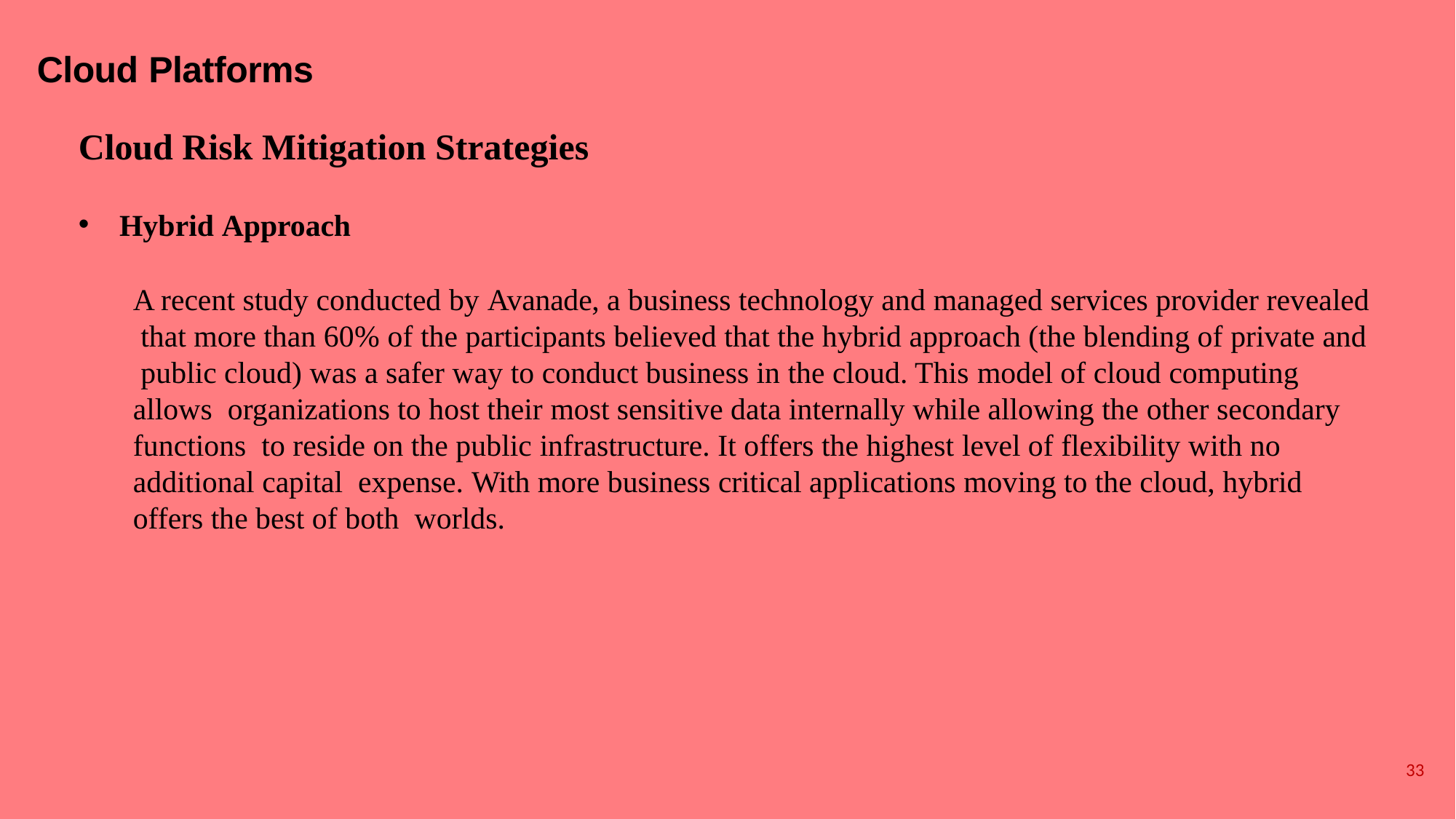

# Cloud Platforms
Cloud Risk Mitigation Strategies

Hybrid Approach

A recent study conducted by Avanade, a business technology and managed services provider revealed  that more than 60% of the participants believed that the hybrid approach (the blending of private and  public cloud) was a safer way to conduct business in the cloud. This model of cloud computing allows  organizations to host their most sensitive data internally while allowing the other secondary functions  to reside on the public infrastructure. It offers the highest level of flexibility with no additional capital  expense. With more business critical applications moving to the cloud, hybrid offers the best of both  worlds.
33